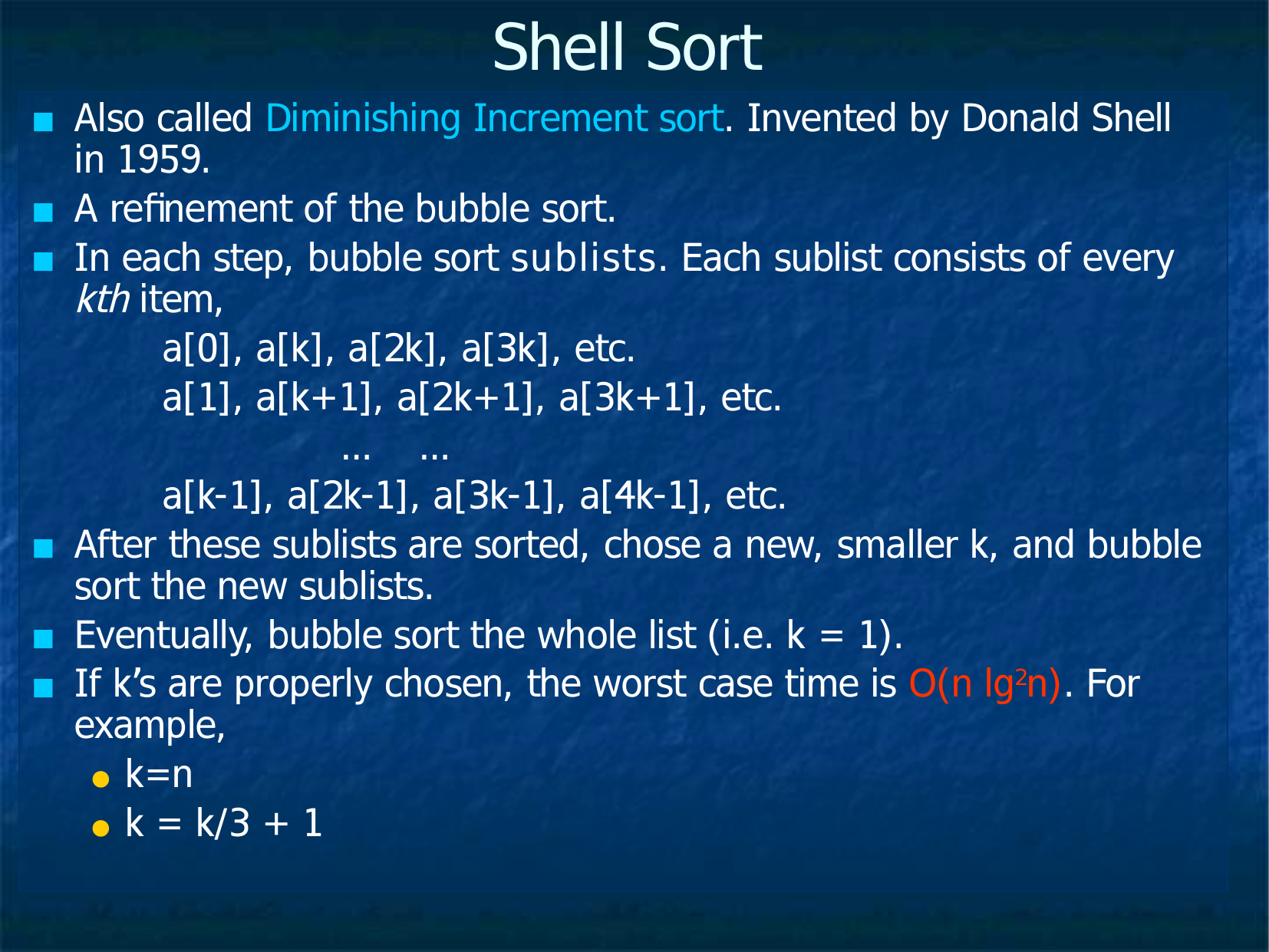

# Shell Sort
Also called Diminishing Increment sort. Invented by Donald Shell in 1959.
A refinement of the bubble sort.
In each step, bubble sort sublists. Each sublist consists of every kth item,
           a[0], a[k], a[2k], a[3k], etc.
           a[1], a[k+1], a[2k+1], a[3k+1], etc.
                          …    …
           a[k-1], a[2k-1], a[3k-1], a[4k-1], etc.
After these sublists are sorted, chose a new, smaller k, and bubble sort the new sublists.
Eventually, bubble sort the whole list (i.e. k = 1).
If k’s are properly chosen, the worst case time is O(n lg2n). For example,
k=n
k = k/3 + 1